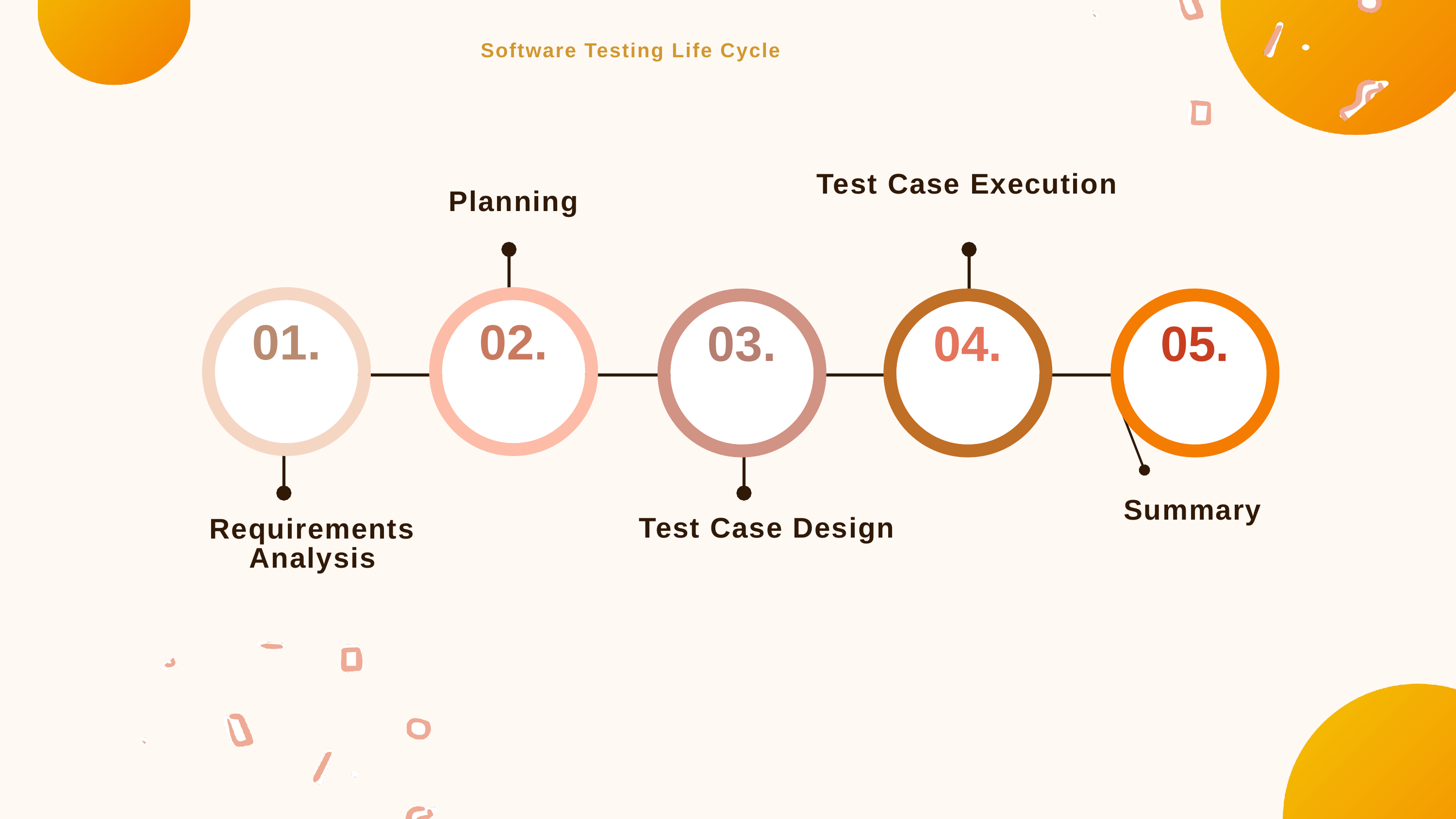

Software Testing Life Cycle
Test Case Execution
Planning

01.
02.
03.
04.
05.

Summary
Test Case Design
Requirements Analysis